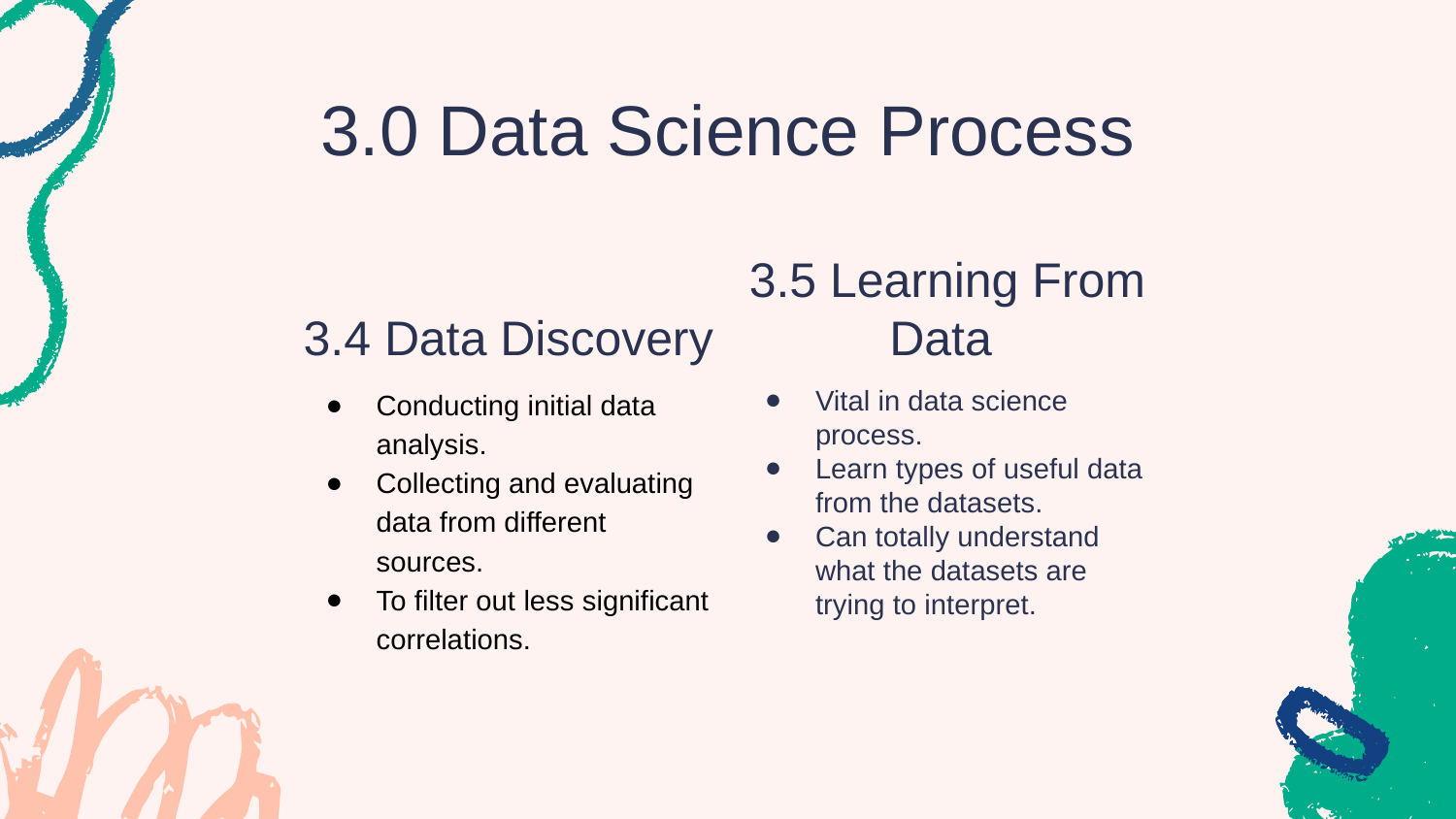

# 3.0 Data Science Process
3.4 Data Discovery
3.5 Learning From Data
Conducting initial data analysis.
Collecting and evaluating data from different sources.
To filter out less significant correlations.
Vital in data science process.
Learn types of useful data from the datasets.
Can totally understand what the datasets are trying to interpret.